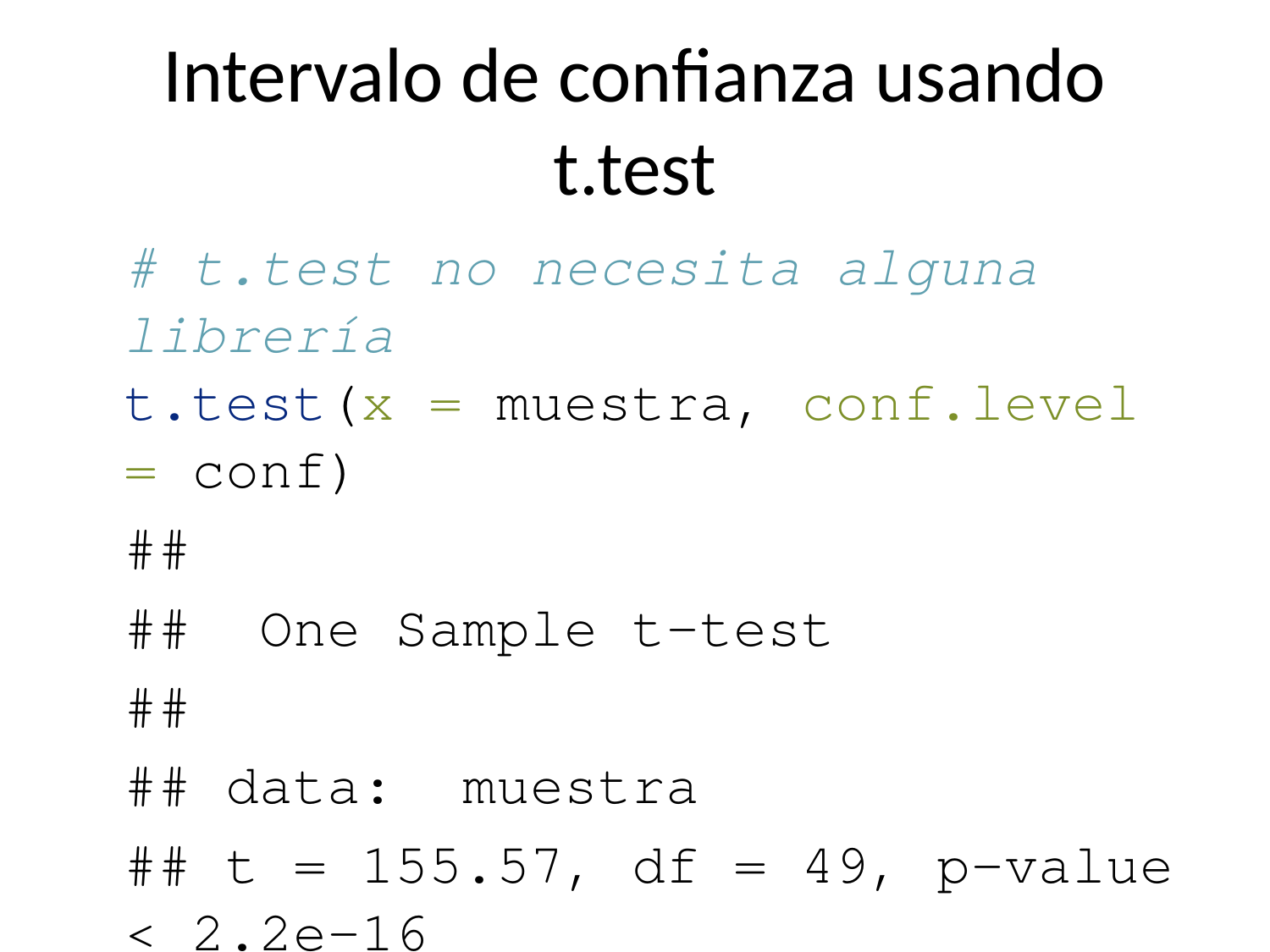

# Intervalo de confianza usando t.test
# t.test no necesita alguna librería t.test(x = muestra, conf.level = conf)
##
##  One Sample t-test
##
## data:  muestra
## t = 155.57, df = 49, p-value < 2.2e-16
## alternative hypothesis: true mean is not equal to 0
## 95 percent confidence interval:
##  442.3780 453.9563
## sample estimates:
## mean of x
##  448.1671